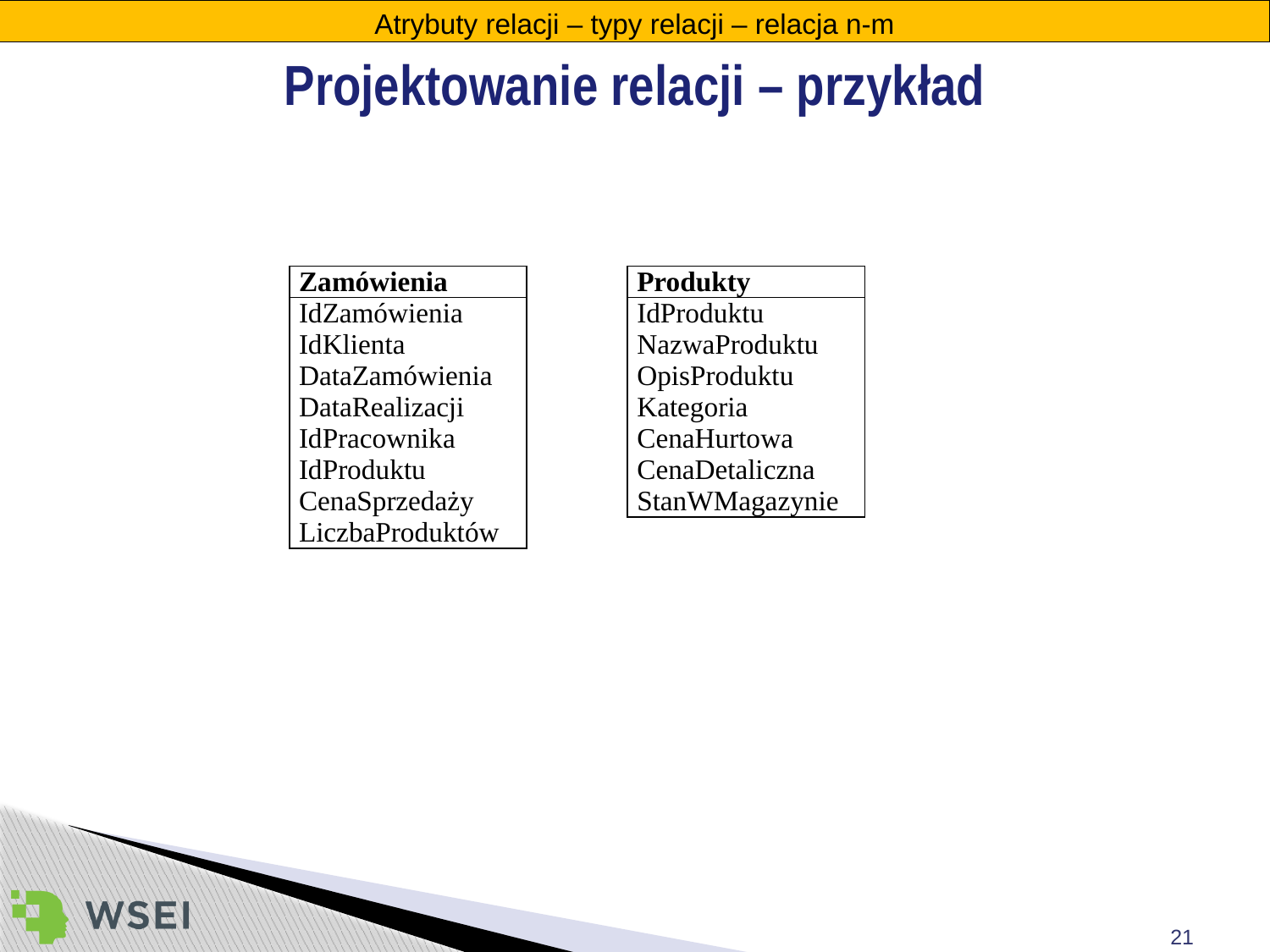

Atrybuty relacji – typy relacji – relacja n-m
Projektowanie relacji – przykład
| Zamówienia |  | Produkty |
| --- | --- | --- |
| IdZamówienia |  | IdProduktu |
| IdKlienta |  | NazwaProduktu |
| DataZamówienia |  | OpisProduktu |
| DataRealizacji |  | Kategoria |
| IdPracownika |  | CenaHurtowa |
| IdProduktu |  | CenaDetaliczna |
| CenaSprzedaży |  | StanWMagazynie |
| LiczbaProduktów |  |  |
21